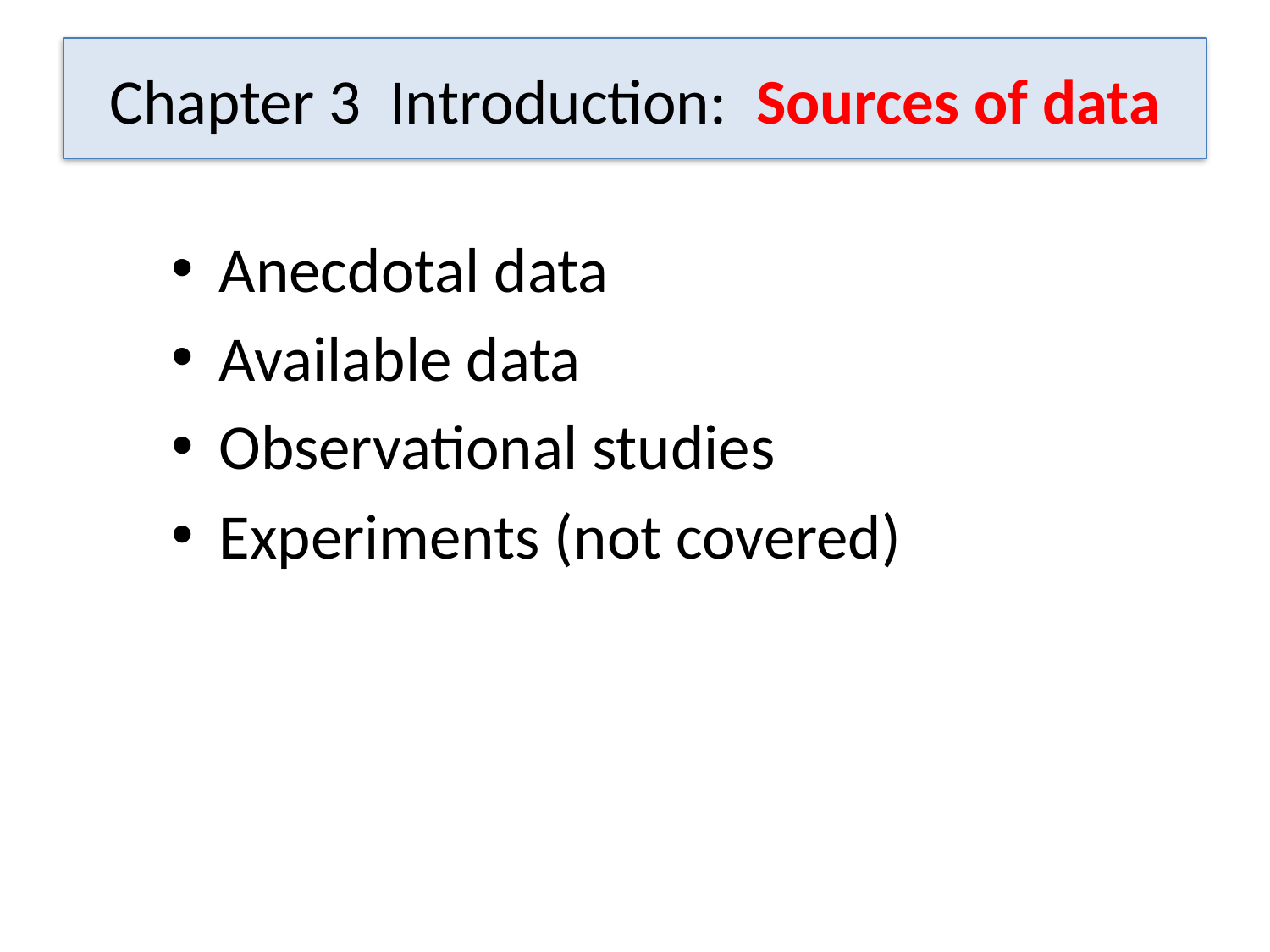

# Chapter 3  Introduction:  Sources of data
Anecdotal data
Available data
Observational studies
Experiments (not covered)